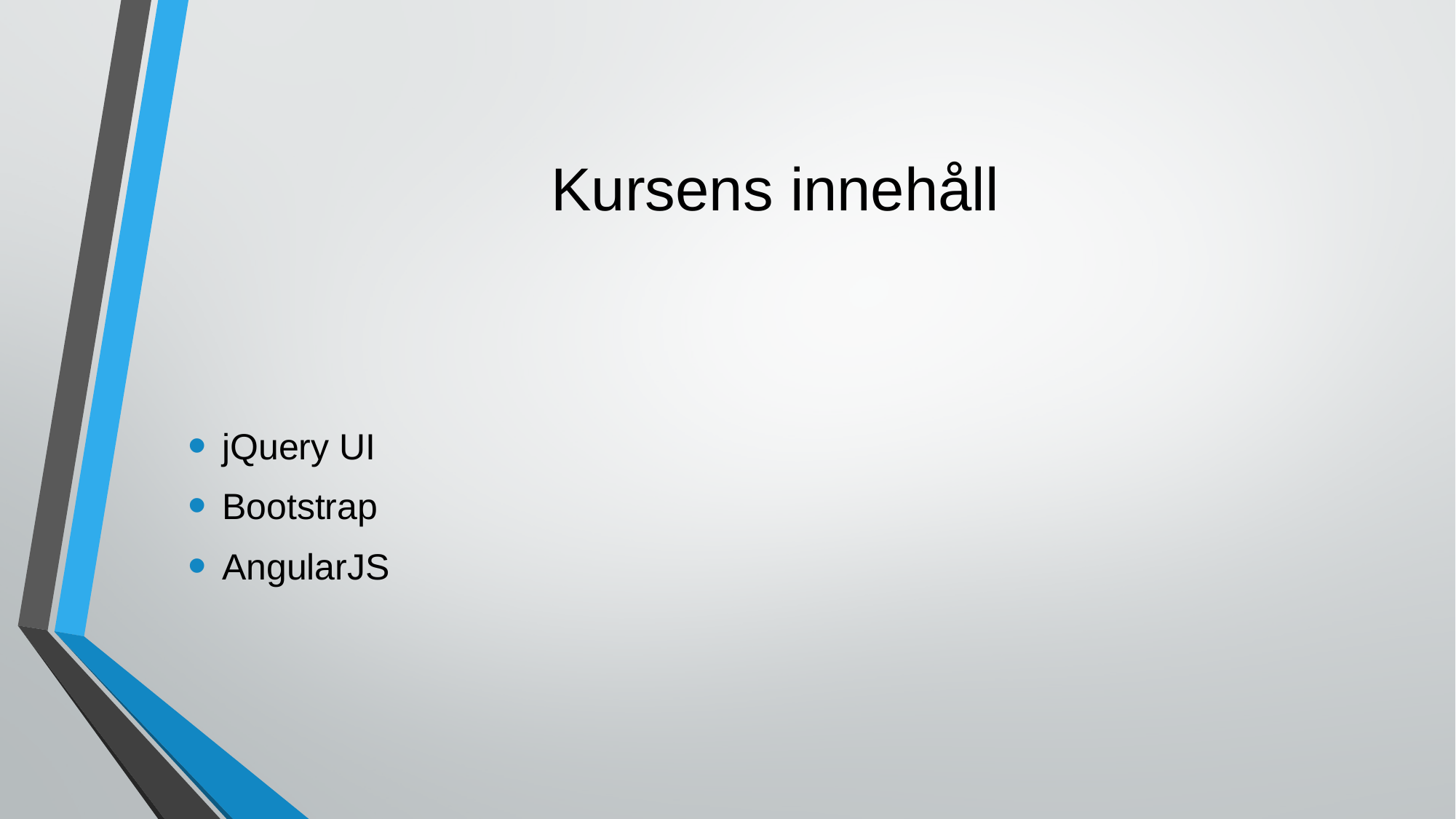

# Kursens innehåll
jQuery UI
Bootstrap
AngularJS